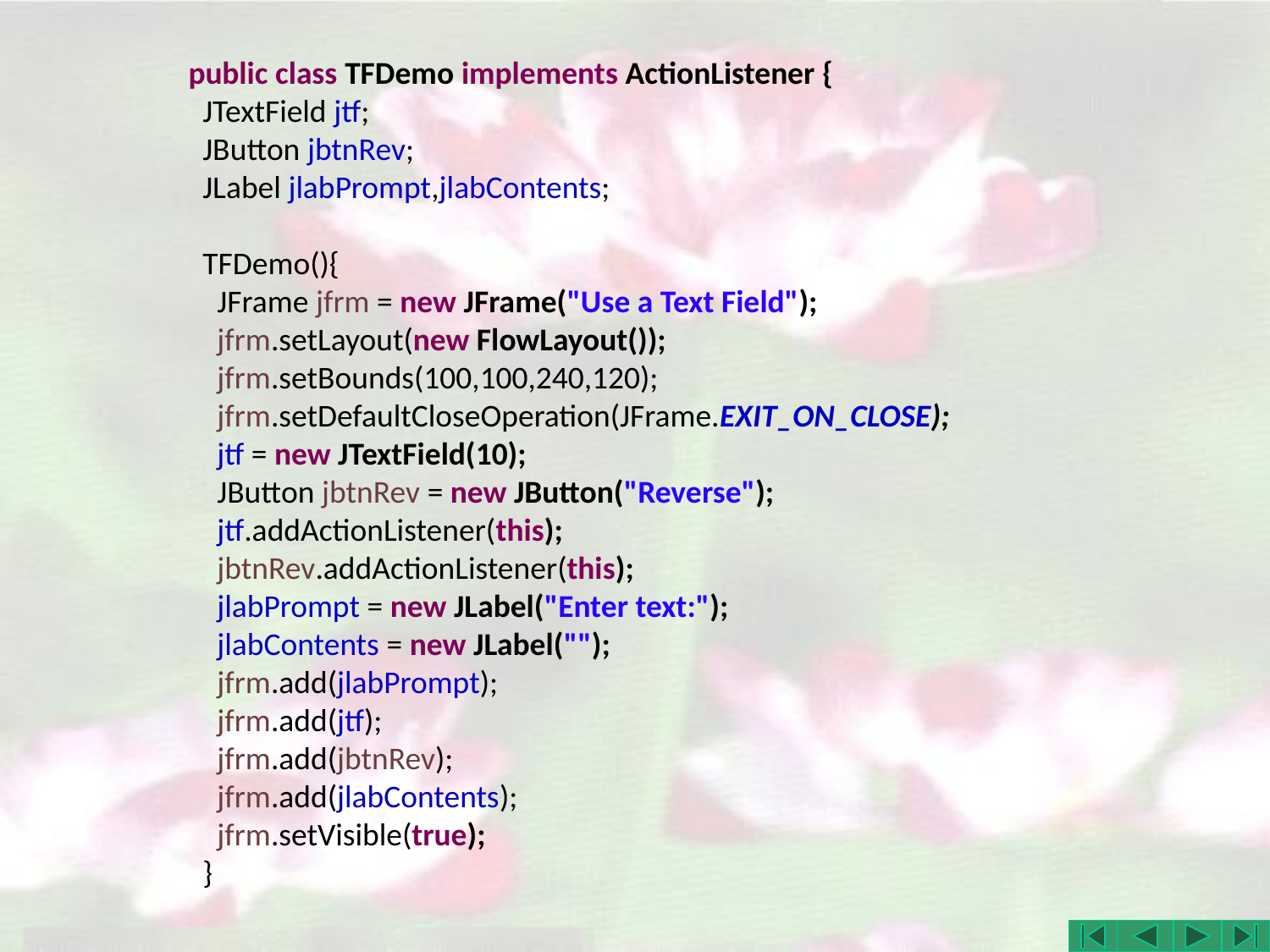

public class TFDemo implements ActionListener {
  JTextField jtf;
  JButton jbtnRev;
  JLabel jlabPrompt,jlabContents;

  TFDemo(){
    JFrame jfrm = new JFrame("Use a Text Field");
    jfrm.setLayout(new FlowLayout());
    jfrm.setBounds(100,100,240,120);
    jfrm.setDefaultCloseOperation(JFrame.EXIT_ON_CLOSE);
    jtf = new JTextField(10);
    JButton jbtnRev = new JButton("Reverse");
    jtf.addActionListener(this);
    jbtnRev.addActionListener(this);
    jlabPrompt = new JLabel("Enter text:");
    jlabContents = new JLabel("");
    jfrm.add(jlabPrompt);
    jfrm.add(jtf);
    jfrm.add(jbtnRev);
    jfrm.add(jlabContents);
    jfrm.setVisible(true);
  }